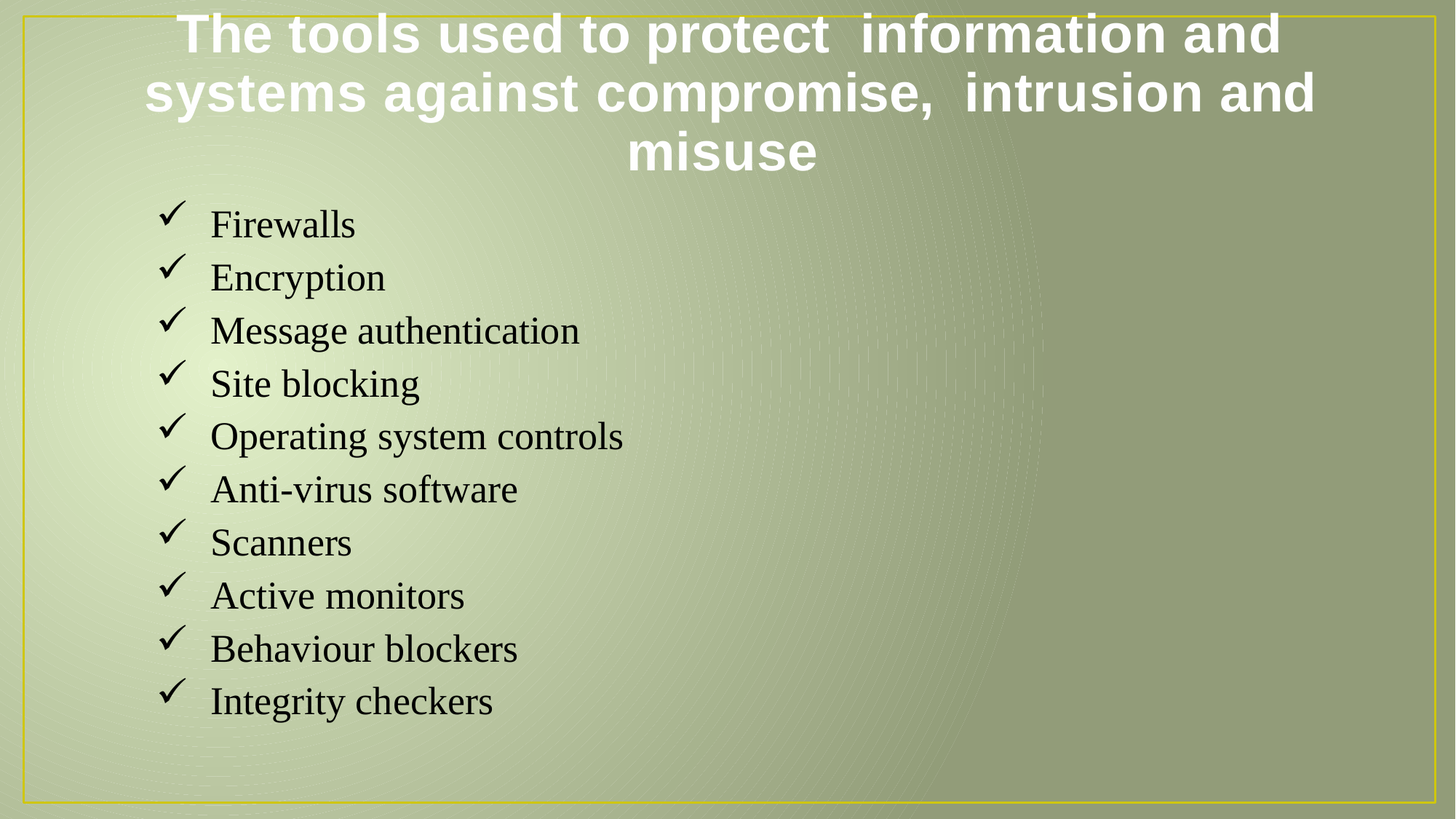

# The tools used to protect  information and systems against compromise,  intrusion and misuse
Firewalls
Encryption
Message authentication
Site blocking
Operating system controls
Anti-virus software
Scanners
Active monitors
Behaviour blockers
Integrity checkers